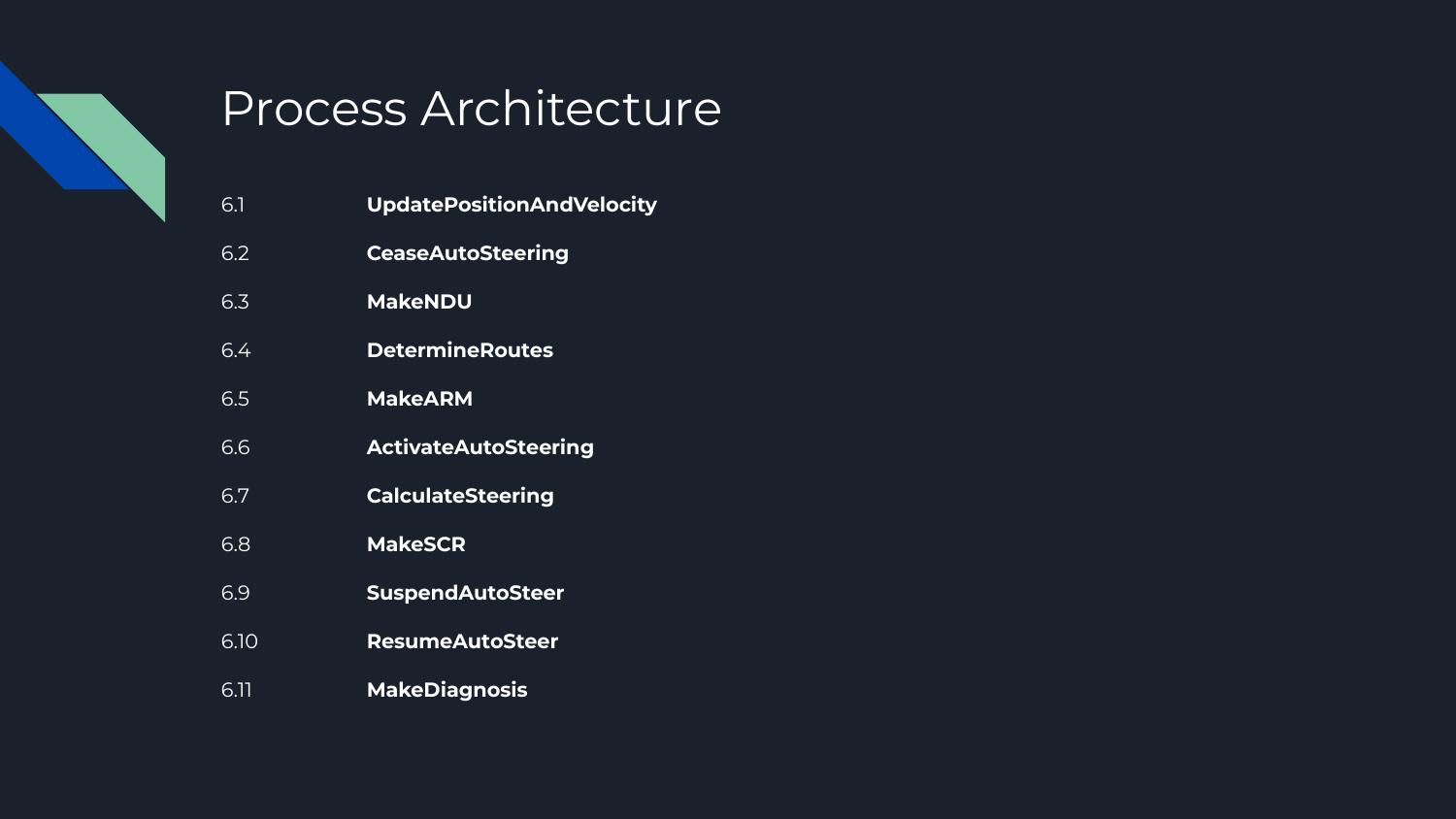

# Process Architecture
6.1	UpdatePositionAndVelocity

6.2	CeaseAutoSteering

6.3	MakeNDU

6.4	DetermineRoutes

6.5	MakeARM

6.6	ActivateAutoSteering

6.7	CalculateSteering

6.8	MakeSCR

6.9	SuspendAutoSteer

6.10	ResumeAutoSteer

6.11	MakeDiagnosis